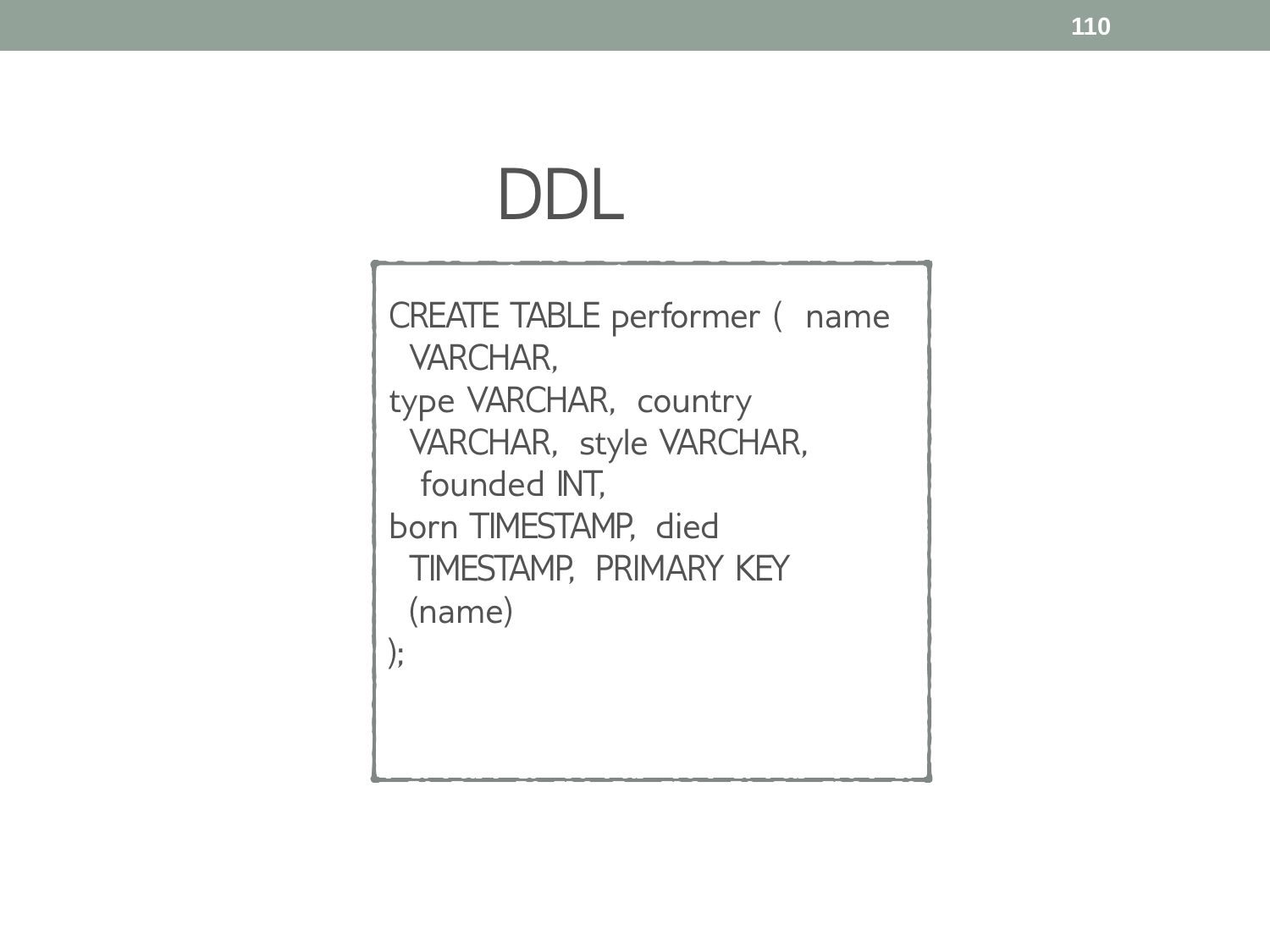

110
#
DDL
CREATE TABLE performer (  name VARCHAR,
type VARCHAR,  country VARCHAR,  style VARCHAR,  founded INT,
born TIMESTAMP,  died TIMESTAMP,  PRIMARY KEY (name)
);